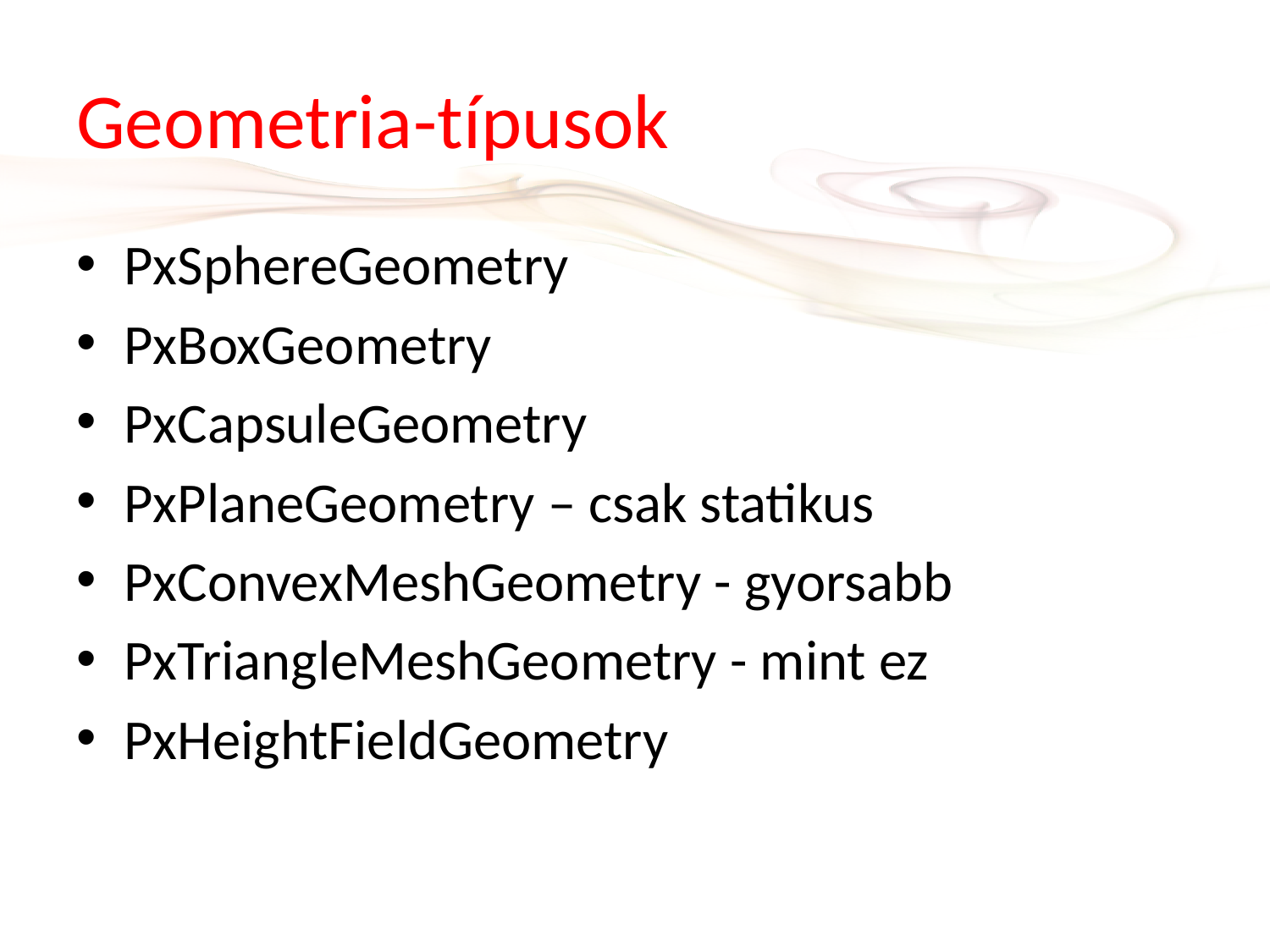

# Geometria-típusok
PxSphereGeometry
PxBoxGeometry
PxCapsuleGeometry
PxPlaneGeometry – csak statikus
PxConvexMeshGeometry - gyorsabb
PxTriangleMeshGeometry - mint ez
PxHeightFieldGeometry